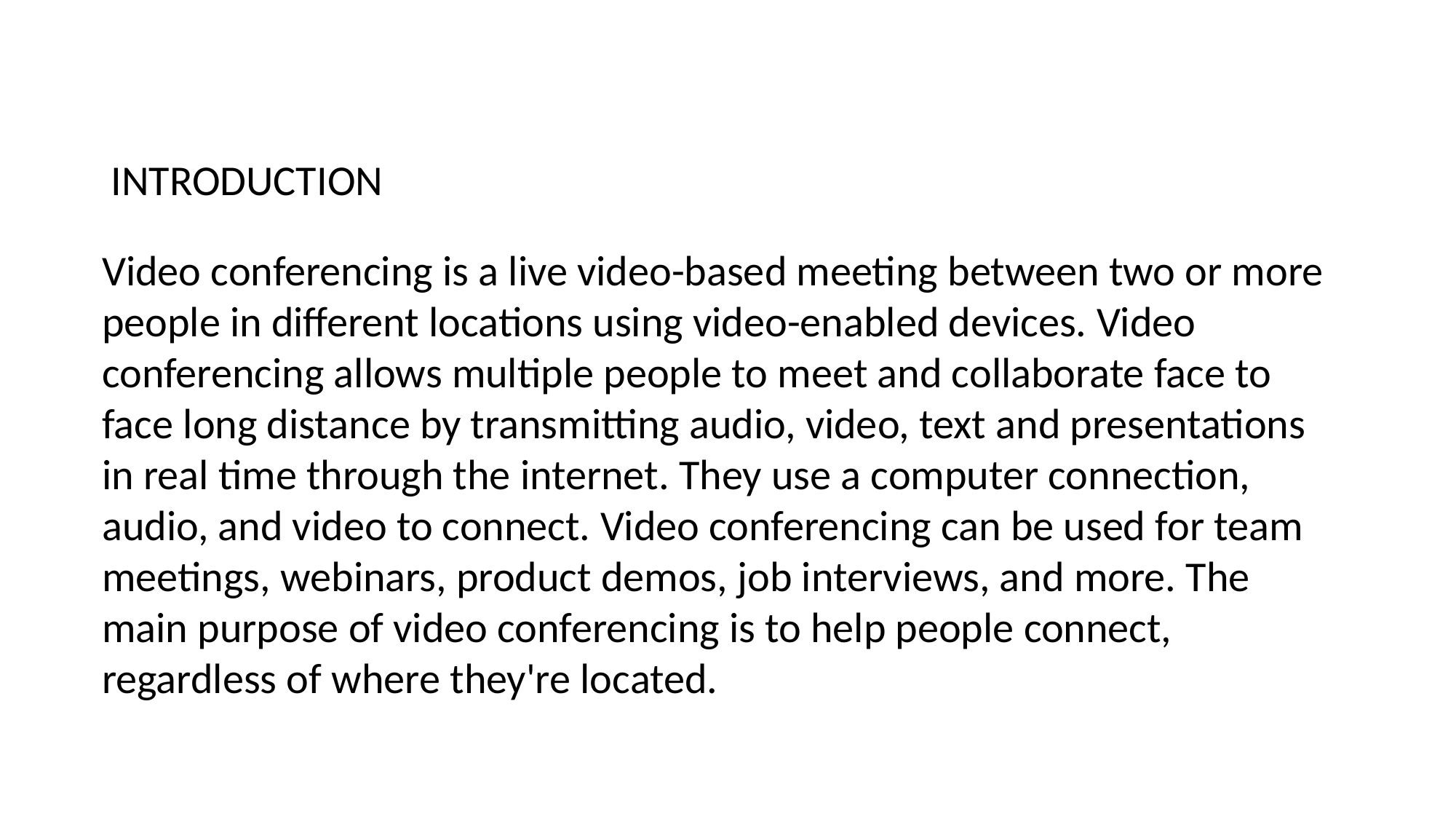

#
INTRODUCTION

Video conferencing is a live video-based meeting between two or more people in different locations using video-enabled devices. Video conferencing allows multiple people to meet and collaborate face to face long distance by transmitting audio, video, text and presentations in real time through the internet. They use a computer connection, audio, and video to connect. Video conferencing can be used for team meetings, webinars, product demos, job interviews, and more. The main purpose of video conferencing is to help people connect, regardless of where they're located.